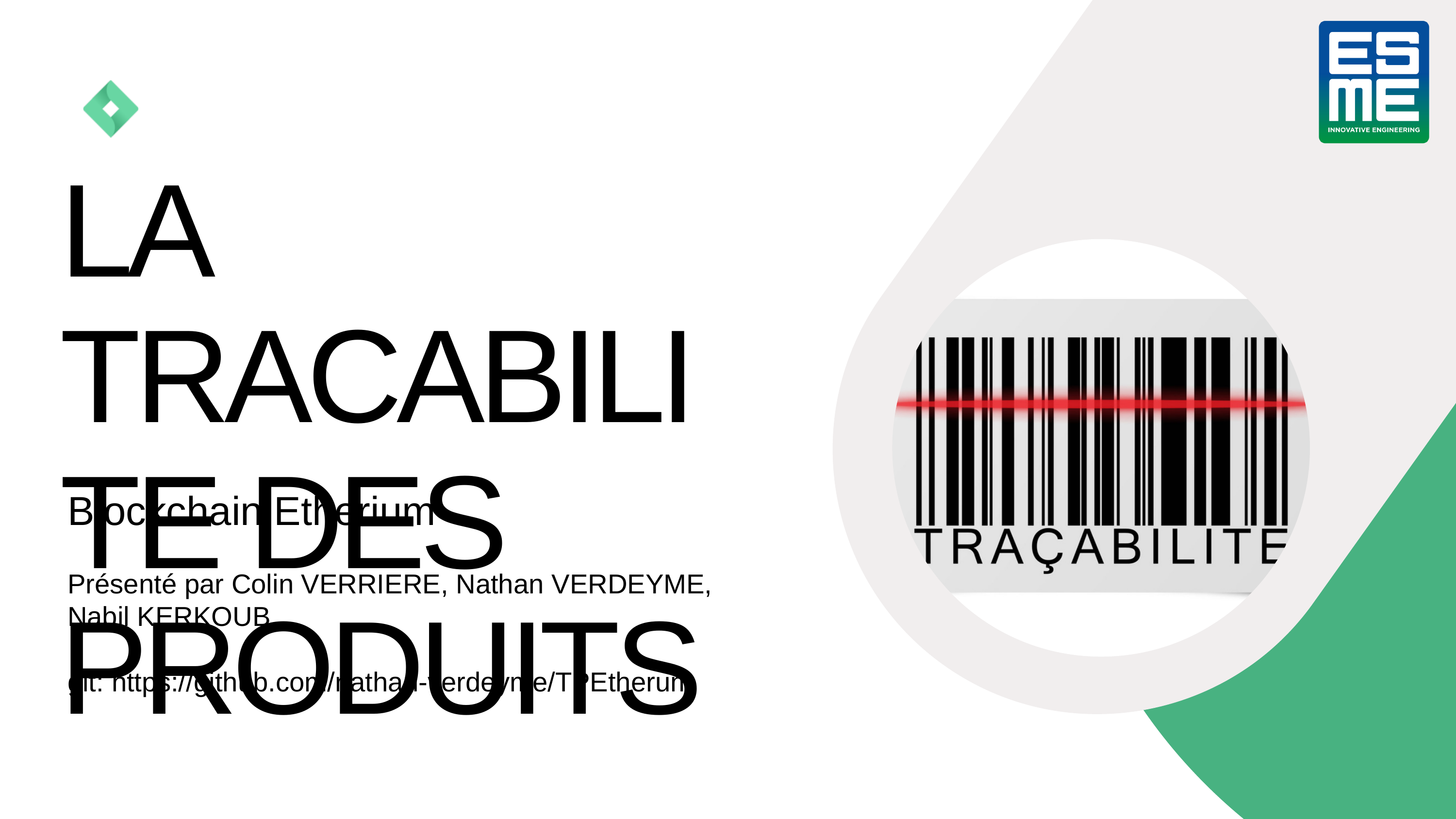

LA TRACABILITE DES PRODUITS
Blockchain Etherium

Présenté par Colin VERRIERE, Nathan VERDEYME, Nabil KERKOUB

git: https://github.com/nathan-verdeyme/TPEtherum